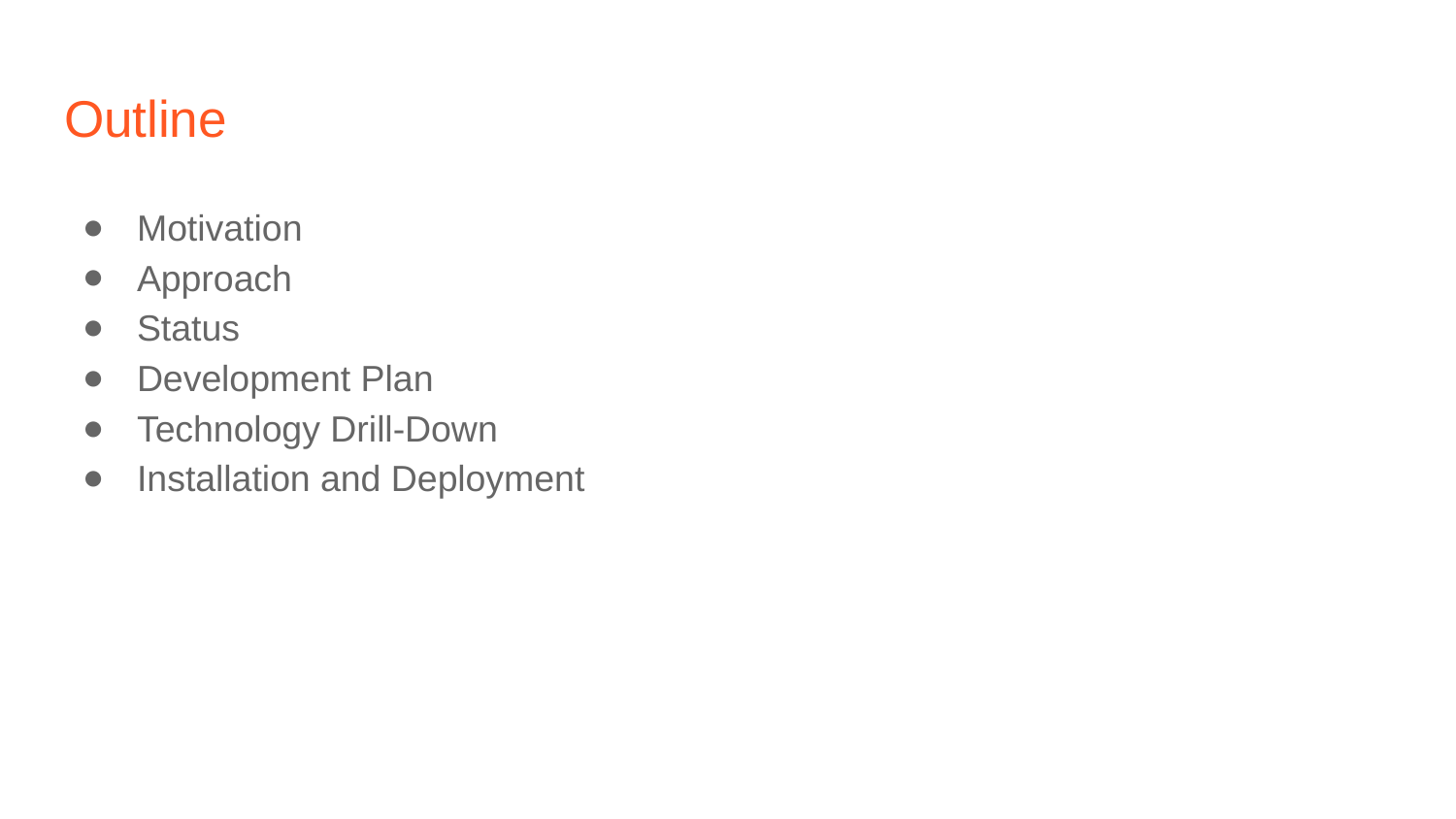

# Outline
Motivation
Approach
Status
Development Plan
Technology Drill-Down
Installation and Deployment